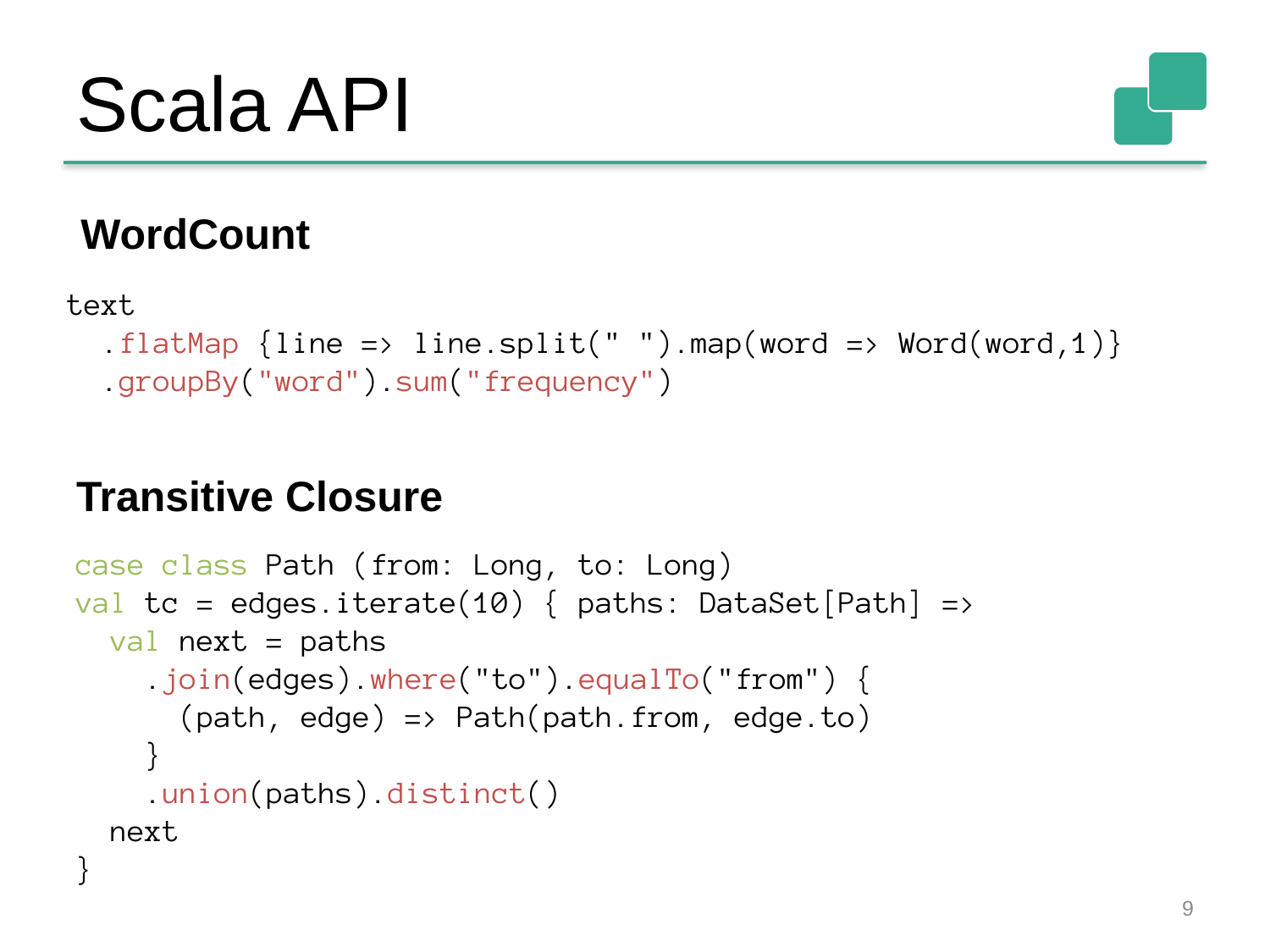

# Scala API
WordCount
text
  .flatMap {line => line.split(" ").map(word => Word(word,1)}
  .groupBy("word").sum("frequency")
Transitive Closure
case class Path (from: Long, to: Long)
val tc = edges.iterate(10) { paths: DataSet[Path] =>
  val next = paths
    .join(edges).where("to").equalTo("from") {
      (path, edge) => Path(path.from, edge.to)
    }
    .union(paths).distinct()
  next
}
9